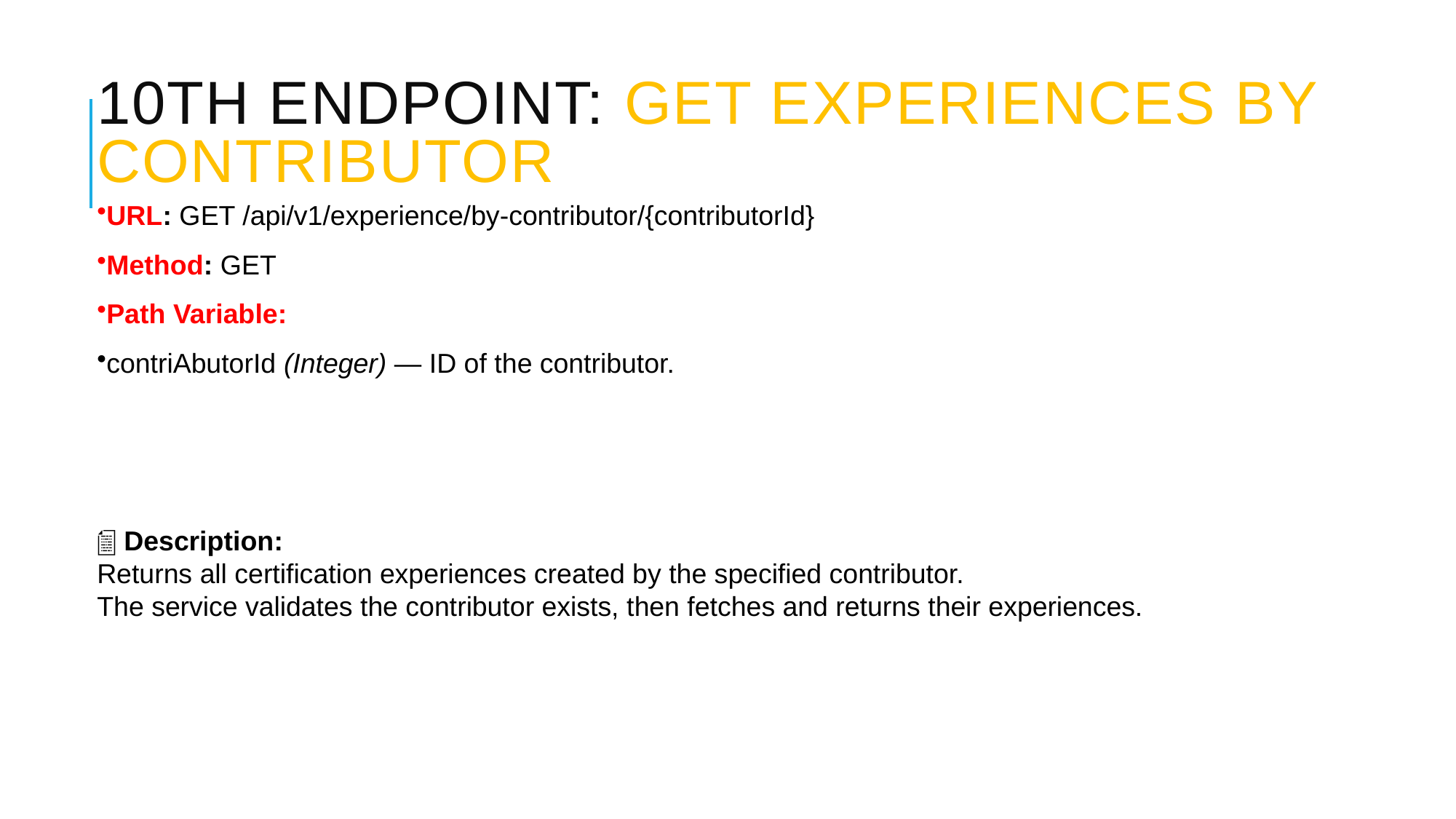

# 10TH Endpoint: Get Experiences by Contributor
URL: GET /api/v1/experience/by-contributor/{contributorId}
Method: GET
Path Variable:
contriAbutorId (Integer) — ID of the contributor.

📄 Description:
Returns all certification experiences created by the specified contributor.
The service validates the contributor exists, then fetches and returns their experiences.